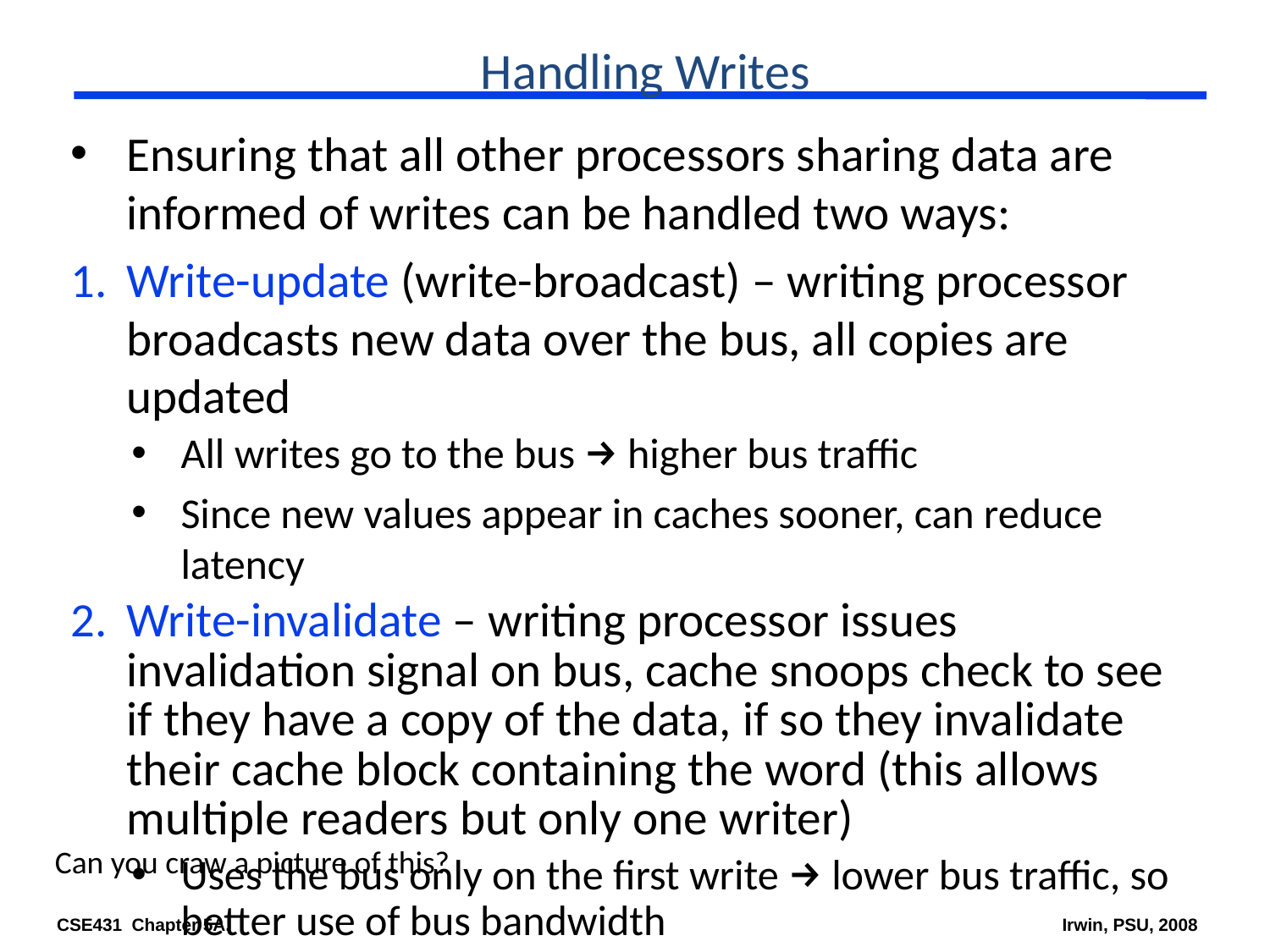

# Handling Writes

Ensuring that all other processors sharing data are informed of writes can be handled two ways:
Write-update (write-broadcast) – writing processor broadcasts new data over the bus, all copies are updated
All writes go to the bus → higher bus traffic
Since new values appear in caches sooner, can reduce latency
Write-invalidate – writing processor issues invalidation signal on bus, cache snoops check to see if they have a copy of the data, if so they invalidate their cache block containing the word (this allows multiple readers but only one writer)
Uses the bus only on the first write → lower bus traffic, so better use of bus bandwidth
Can you craw a picture of this?
CSE431  Chapter 5A.
Irwin, PSU, 2008